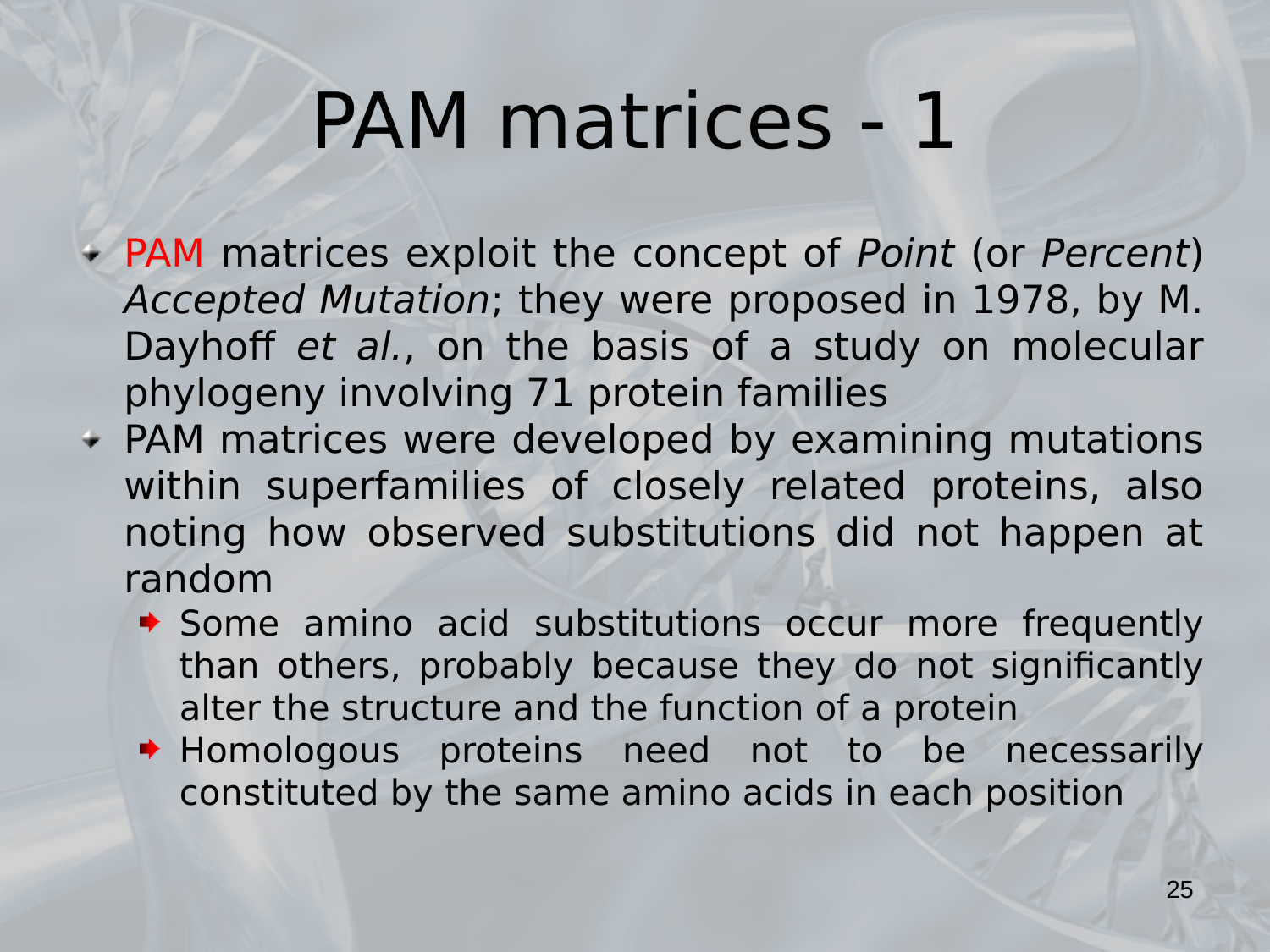

# PAM matrices − 1
PAM matrices exploit the concept of Point (or Percent) Accepted Mutation; they were proposed in 1978, by M. Dayhoff et al., on the basis of a study on molecular phylogeny involving 71 protein families
PAM matrices were developed by examining mutations within superfamilies of closely related proteins, also noting how observed substitutions did not happen at random
Some amino acid substitutions occur more frequently than others, probably because they do not significantly alter the structure and the function of a protein
Homologous proteins need not to be necessarily constituted by the same amino acids in each position

25